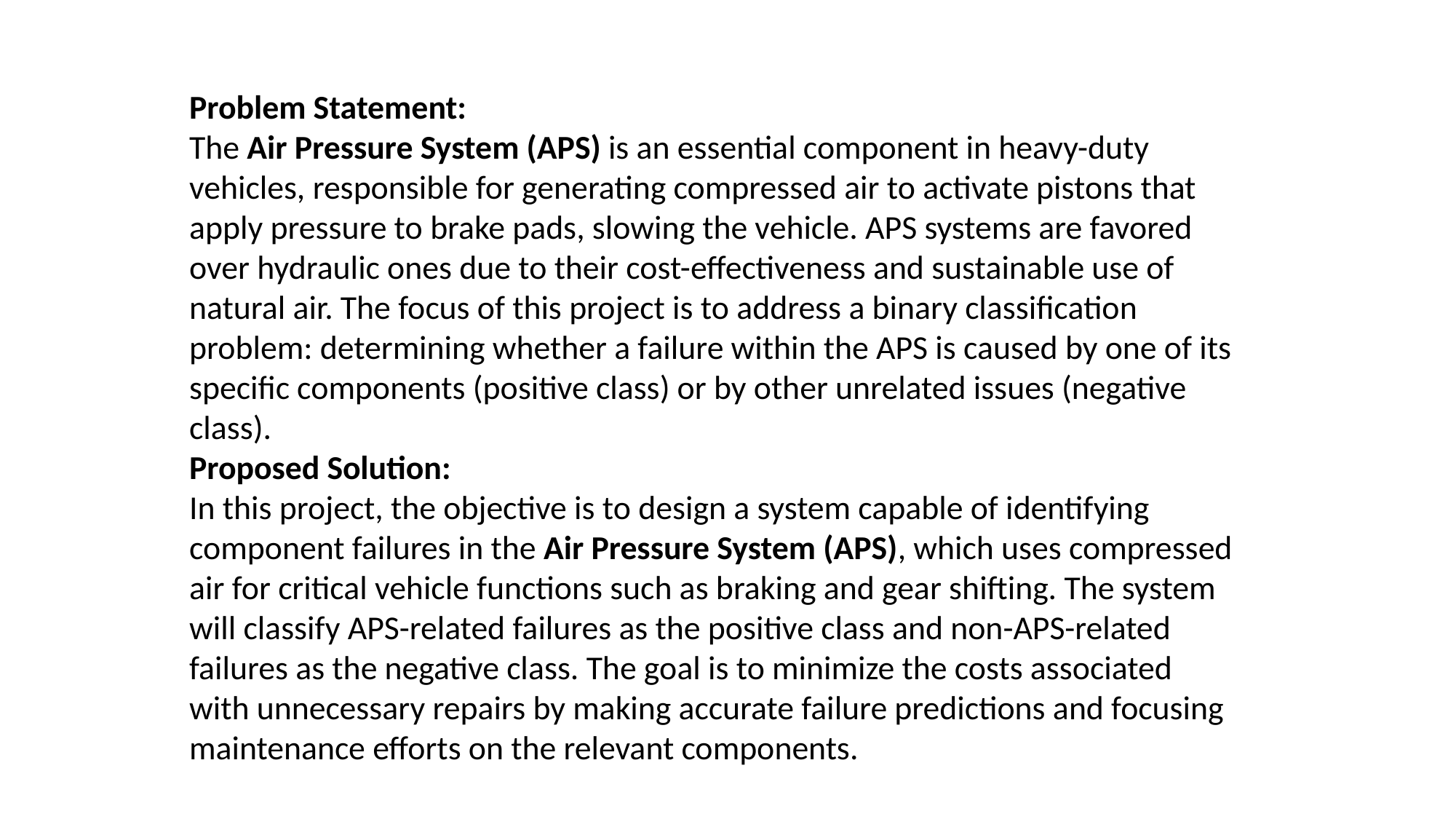

Problem Statement:
The Air Pressure System (APS) is an essential component in heavy-duty vehicles, responsible for generating compressed air to activate pistons that apply pressure to brake pads, slowing the vehicle. APS systems are favored over hydraulic ones due to their cost-effectiveness and sustainable use of natural air. The focus of this project is to address a binary classification problem: determining whether a failure within the APS is caused by one of its specific components (positive class) or by other unrelated issues (negative class).
Proposed Solution:
In this project, the objective is to design a system capable of identifying component failures in the Air Pressure System (APS), which uses compressed air for critical vehicle functions such as braking and gear shifting. The system will classify APS-related failures as the positive class and non-APS-related failures as the negative class. The goal is to minimize the costs associated with unnecessary repairs by making accurate failure predictions and focusing maintenance efforts on the relevant components.